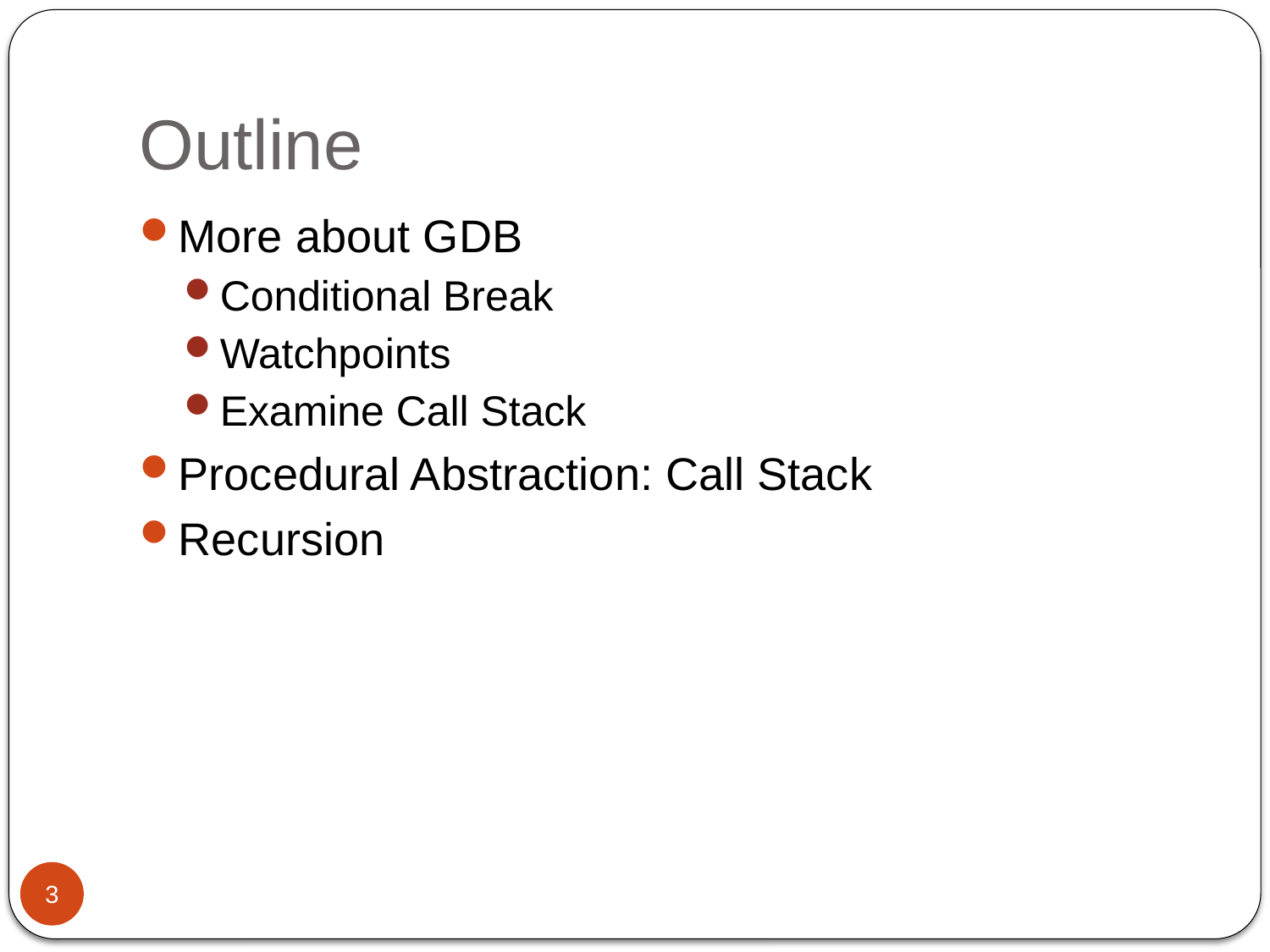

# Outline
More about GDB
Conditional Break
Watchpoints
Examine Call Stack
Procedural Abstraction: Call Stack
Recursion
3